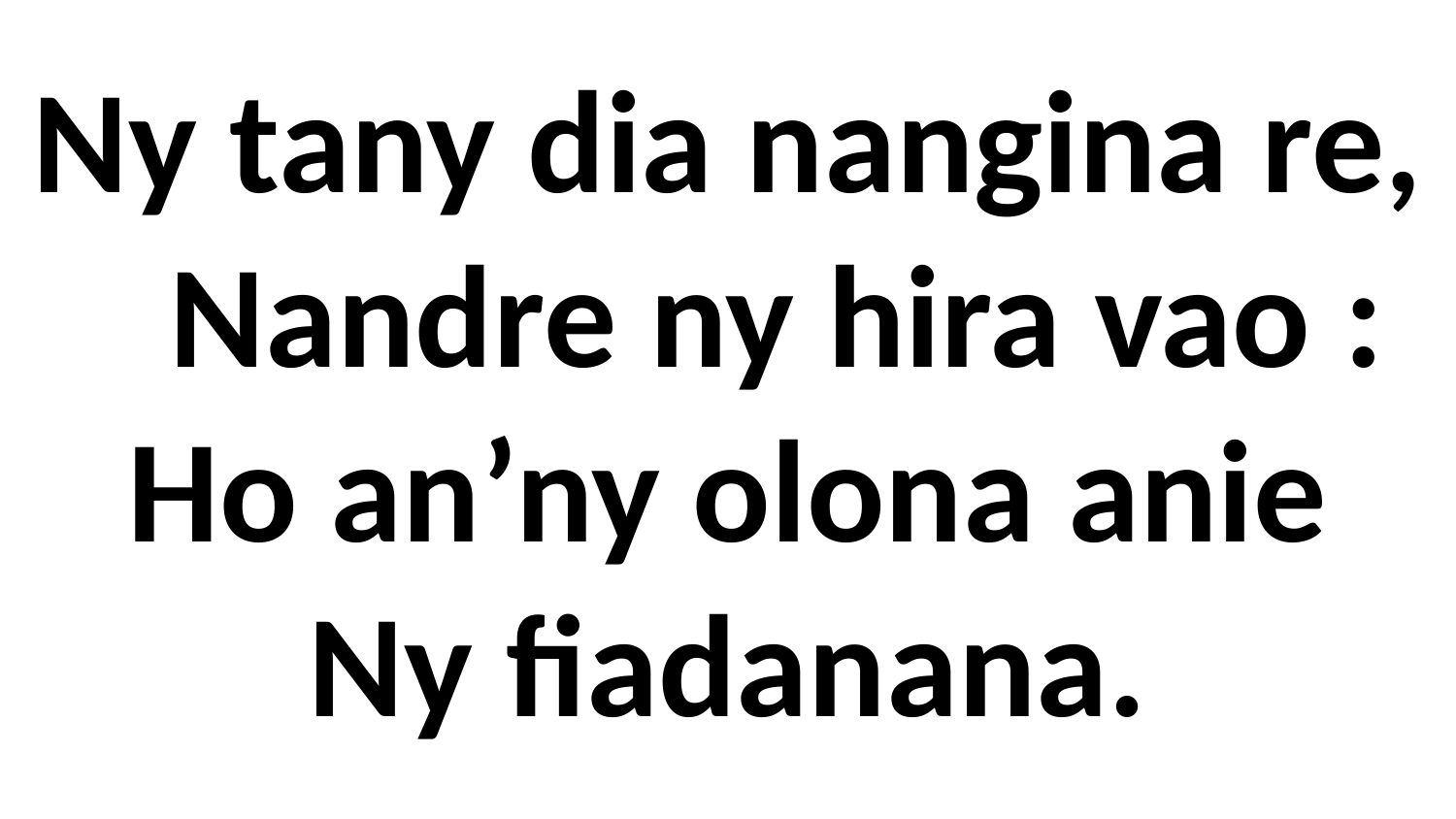

# Ny tany dia nangina re, Nandre ny hira vao : Ho an’ny olona anie Ny fiadanana.